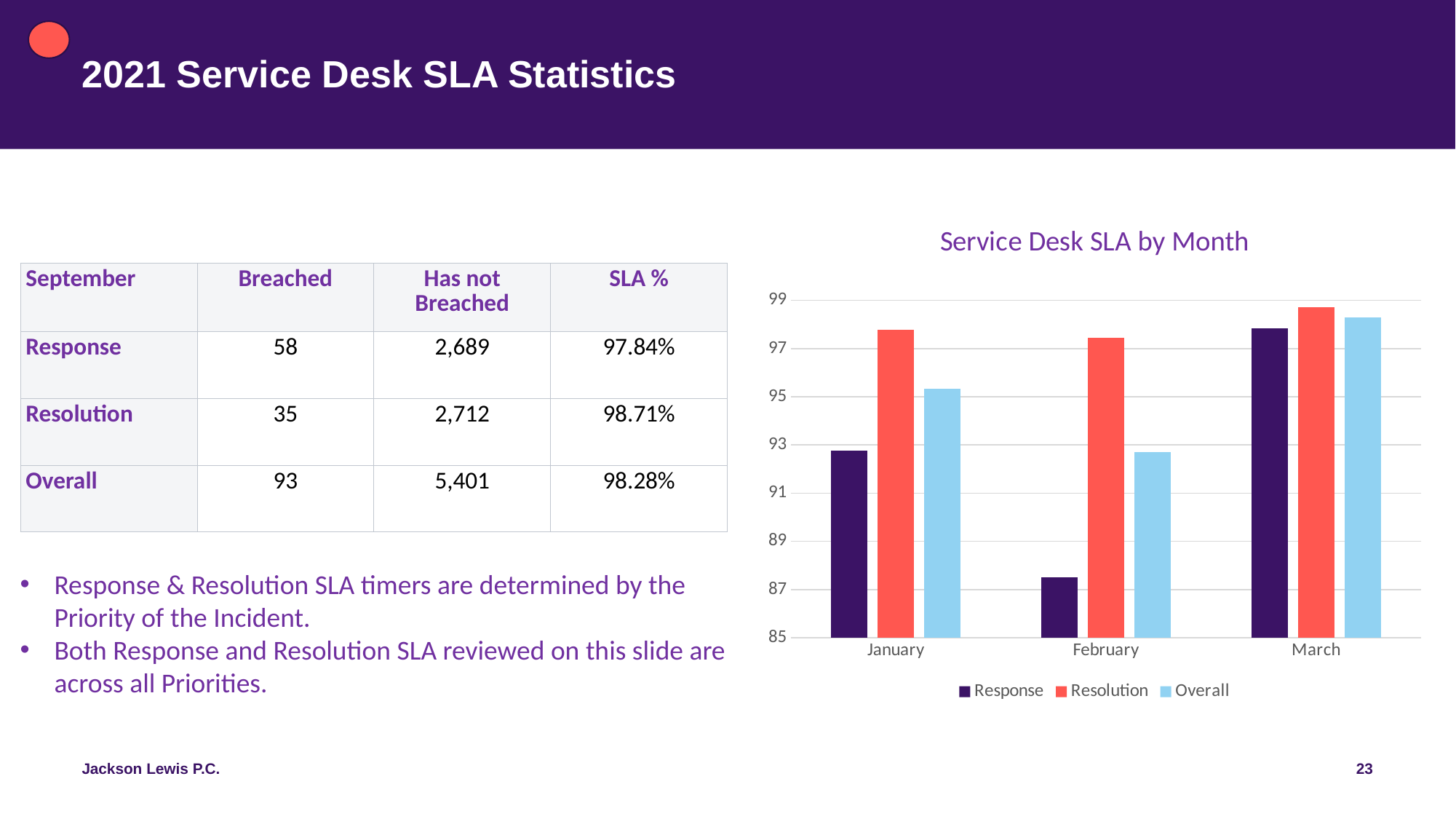

# 2021 Service Desk SLA Statistics

### Chart: Service Desk SLA by Month

| Category | Response | Resolution | Overall |
|---|---|---|---|
| January | 92.77 | 97.77 | 95.33 |
| February | 87.51 | 97.45 | 92.71 |
| March | 97.84 | 98.71 | 98.28 |
| September | Breached | Has not Breached | SLA % |
| --- | --- | --- | --- |
| Response | 58 | 2,689 | 97.84% |
| Resolution | 35 | 2,712 | 98.71% |
| Overall | 93 | 5,401 | 98.28% |
Response & Resolution SLA timers are determined by the Priority of the Incident.
Both Response and Resolution SLA reviewed on this slide are across all Priorities.
23
Jackson Lewis P.C.